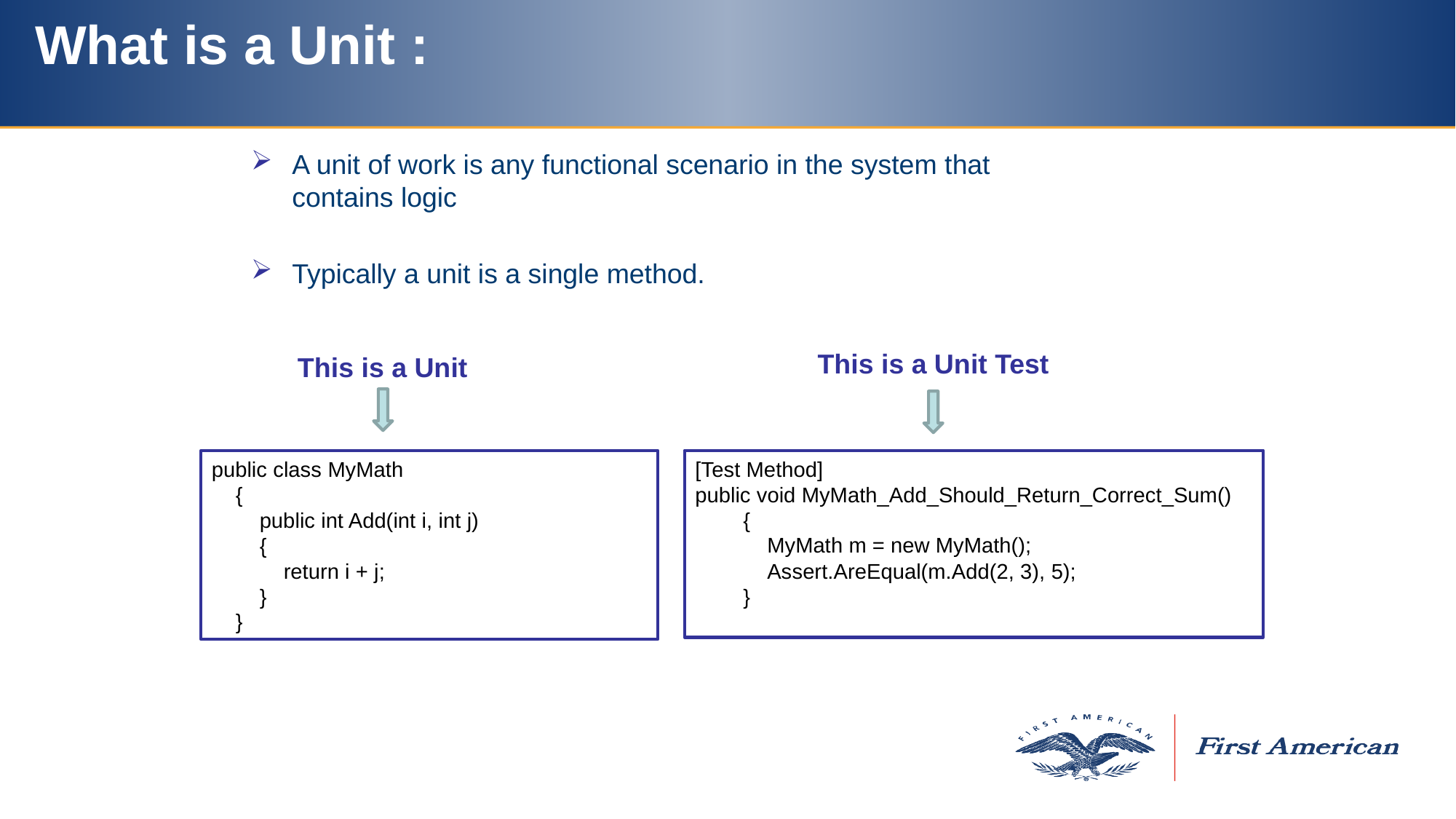

# What is a Unit :
A unit of work is any functional scenario in the system that contains logic

Typically a unit is a single method.
This is a Unit Test
This is a Unit

[Test Method]
public void MyMath_Add_Should_Return_Correct_Sum()
        {
            MyMath m = new MyMath();
            Assert.AreEqual(m.Add(2, 3), 5);
        }

public class MyMath
    {
        public int Add(int i, int j)
        {
            return i + j;
        }
    }